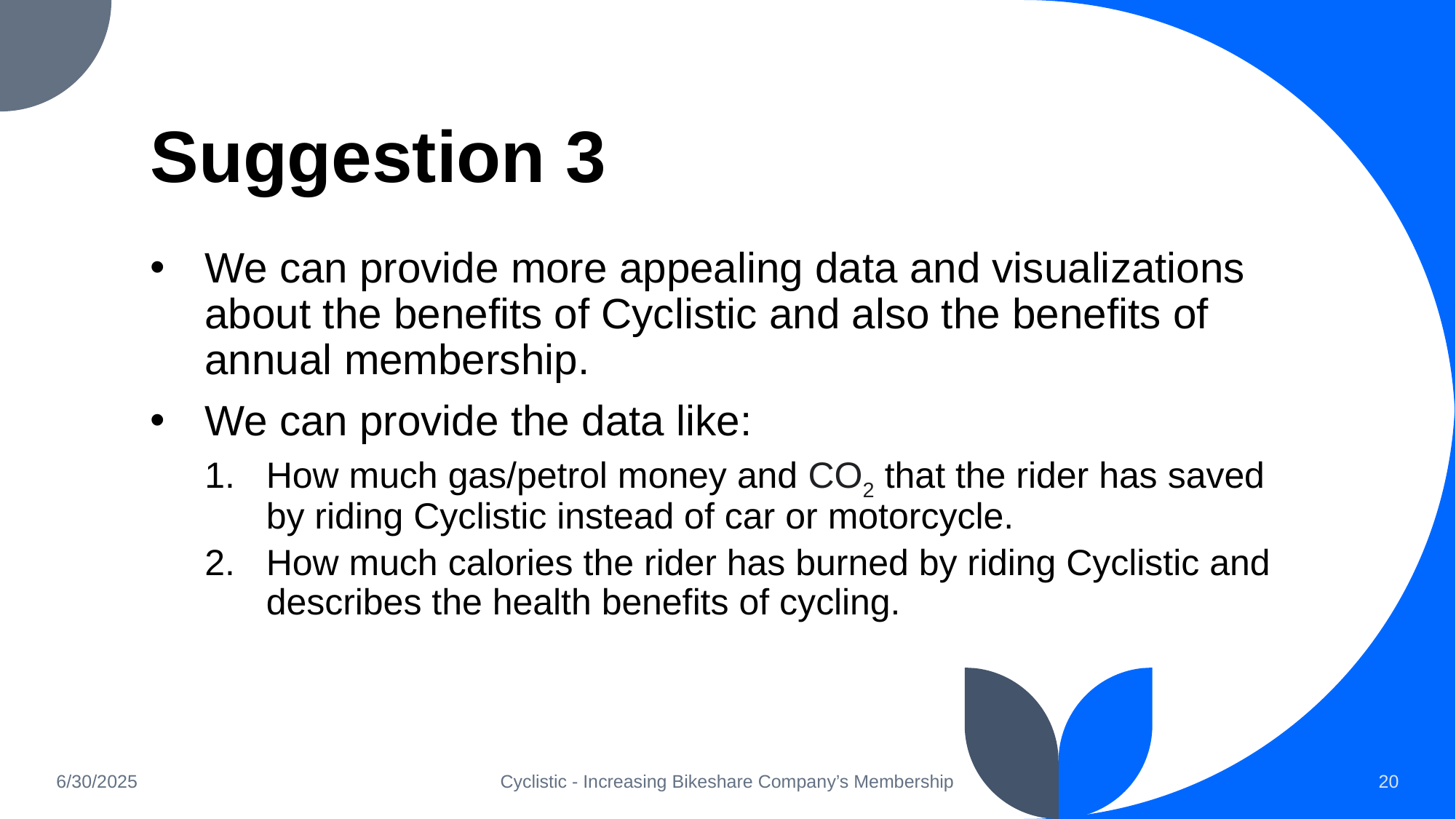

# Suggestion 3
We can provide more appealing data and visualizations about the benefits of Cyclistic and also the benefits of annual membership.
We can provide the data like:
How much gas/petrol money and CO2 that the rider has saved by riding Cyclistic instead of car or motorcycle.
How much calories the rider has burned by riding Cyclistic and describes the health benefits of cycling.

6/30/2025
Cyclistic - Increasing Bikeshare Company’s Membership
20